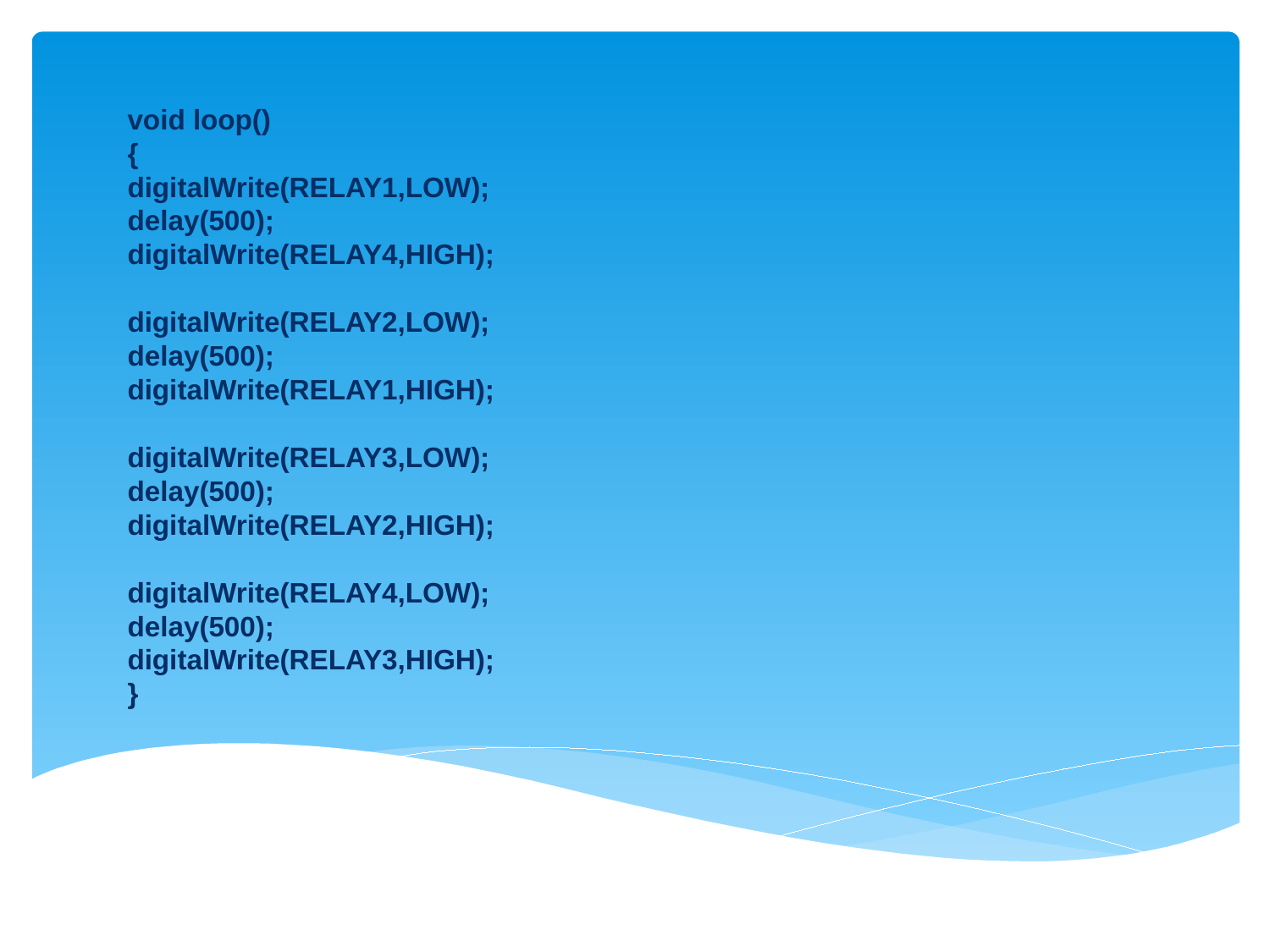

void loop()
{
digitalWrite(RELAY1,LOW);
delay(500);
digitalWrite(RELAY4,HIGH);

digitalWrite(RELAY2,LOW);
delay(500);
digitalWrite(RELAY1,HIGH);

digitalWrite(RELAY3,LOW);
delay(500);
digitalWrite(RELAY2,HIGH);

digitalWrite(RELAY4,LOW);
delay(500);
digitalWrite(RELAY3,HIGH);
}